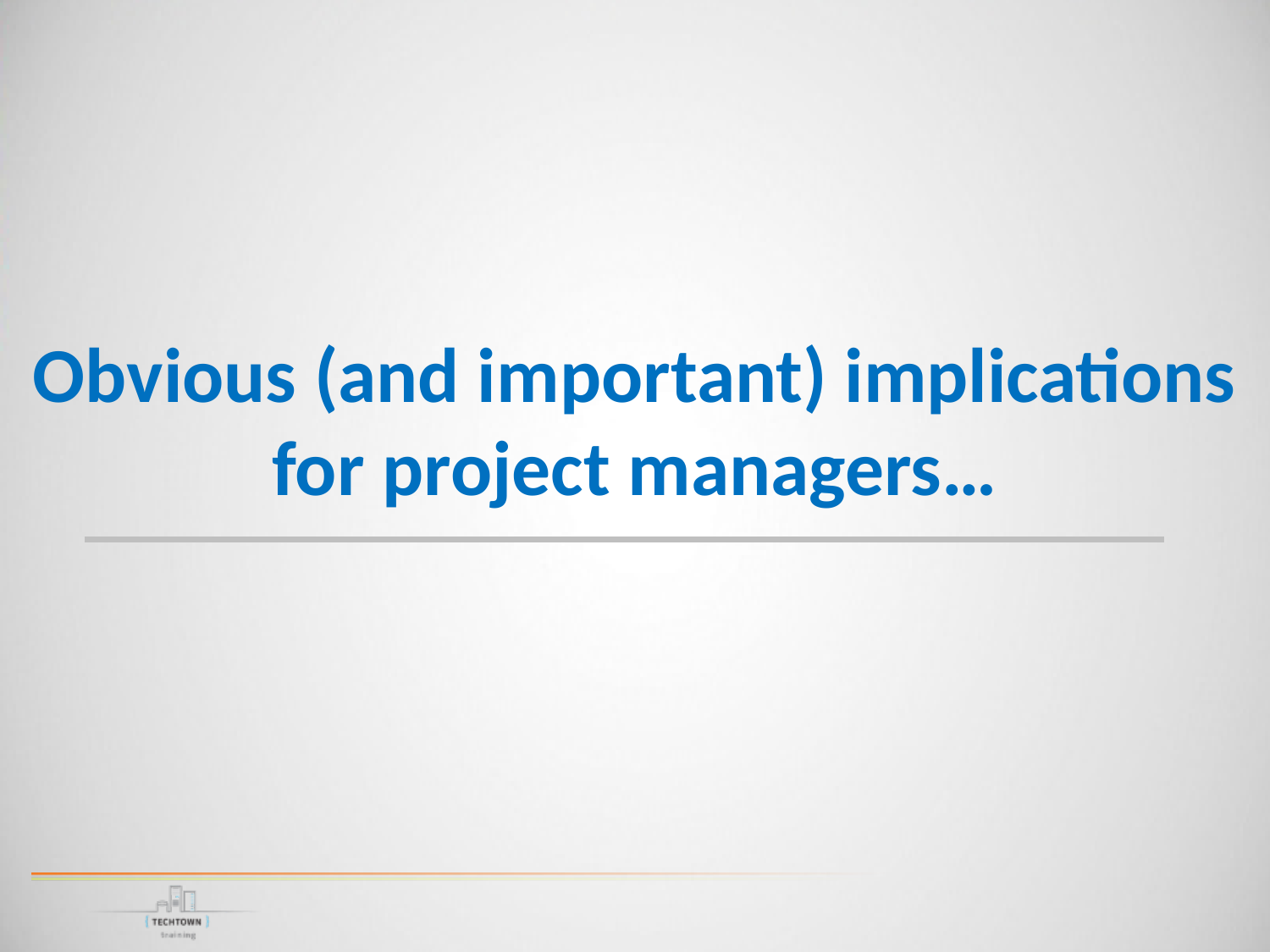

Obvious (and important) implications for project managers…